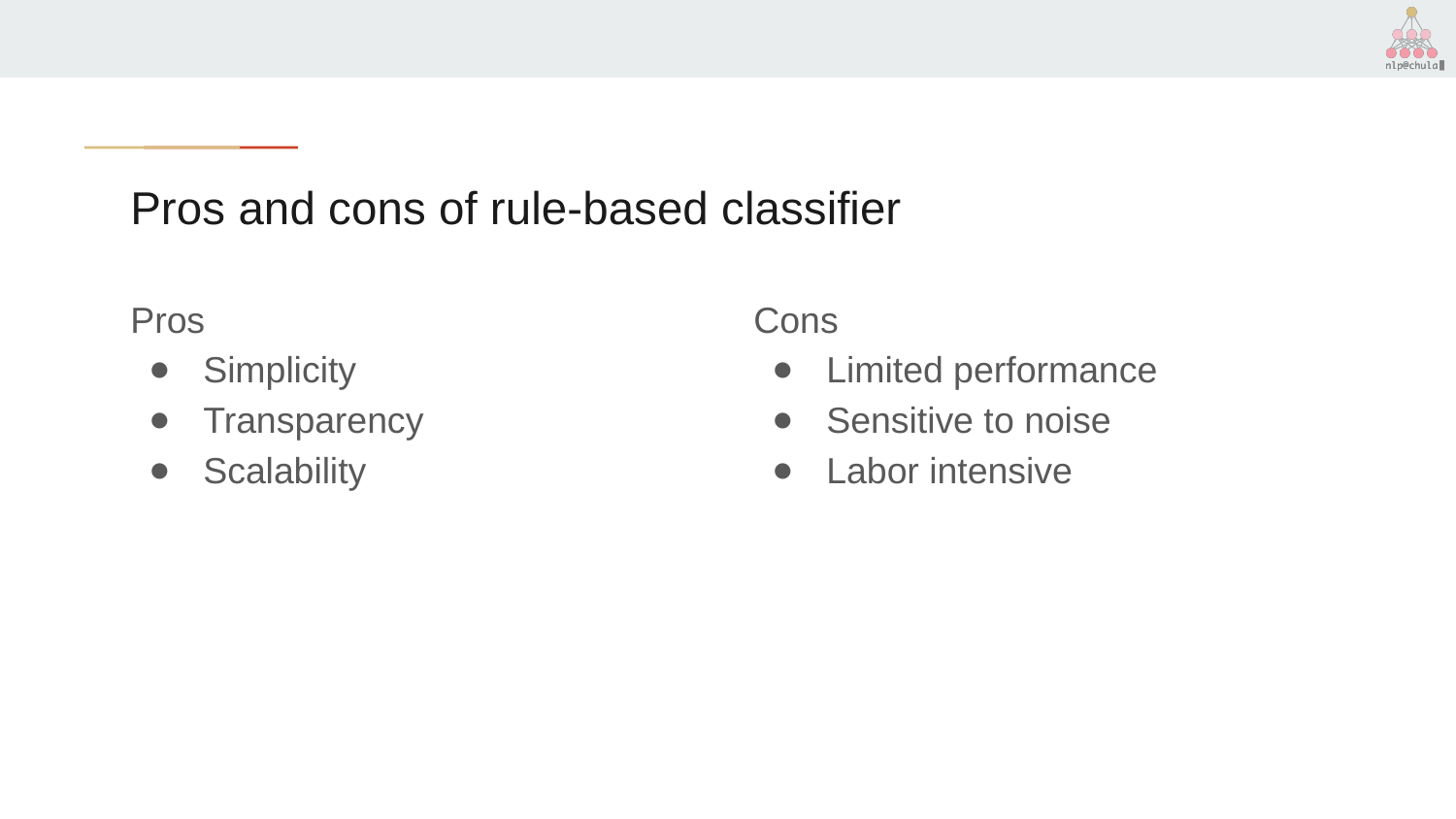

# Pros and cons of rule-based classifier
Pros
Simplicity
Transparency
Scalability
Cons
Limited performance
Sensitive to noise
Labor intensive